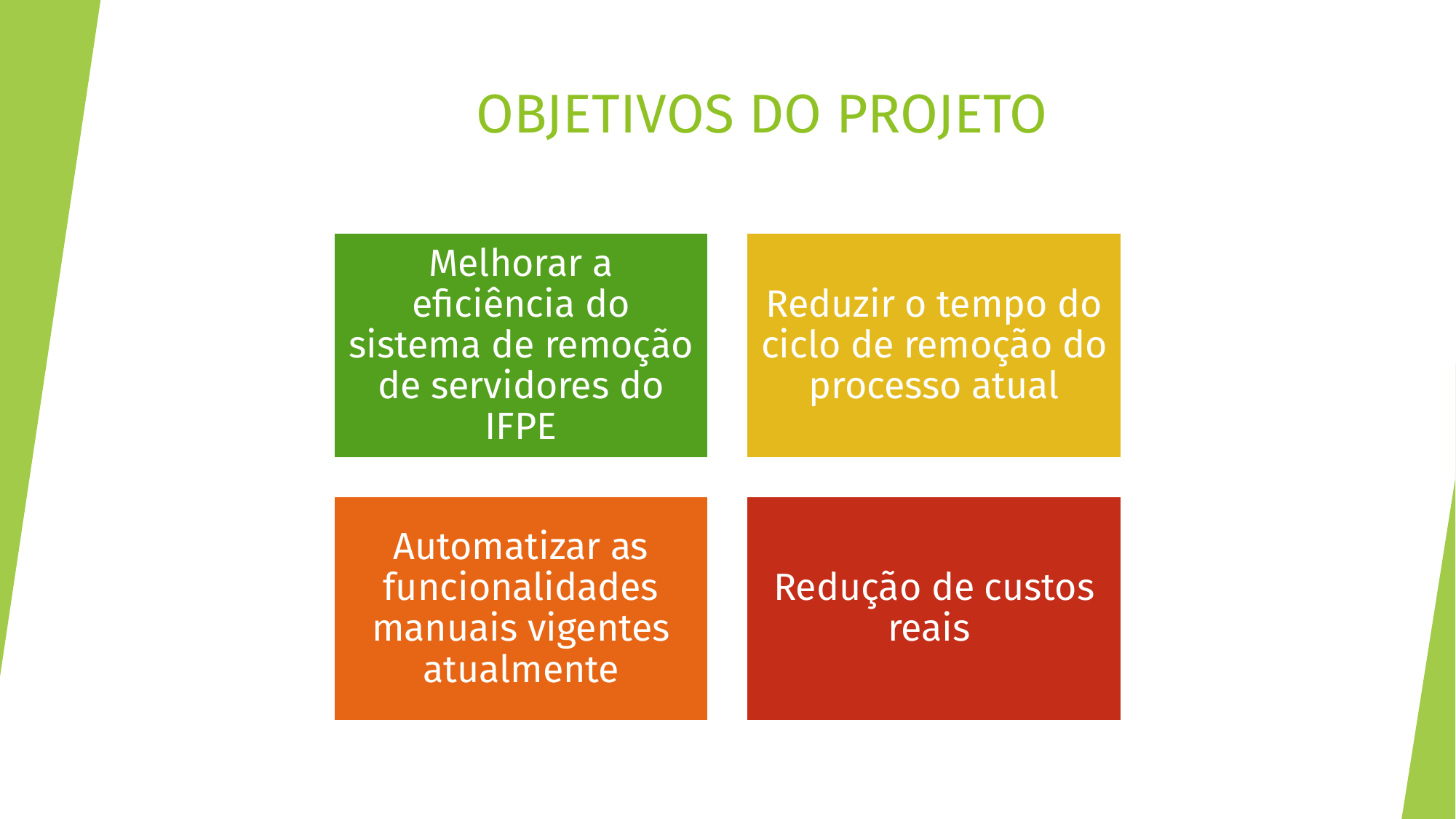

# OBJETIVOS DO PROJETO

Melhorar a eficiência do sistema de remoção de servidores do IFPE

Reduzir o tempo do ciclo de remoção do processo atual

Automatizar as funcionalidades manuais vigentes atualmente

Redução de custos reais